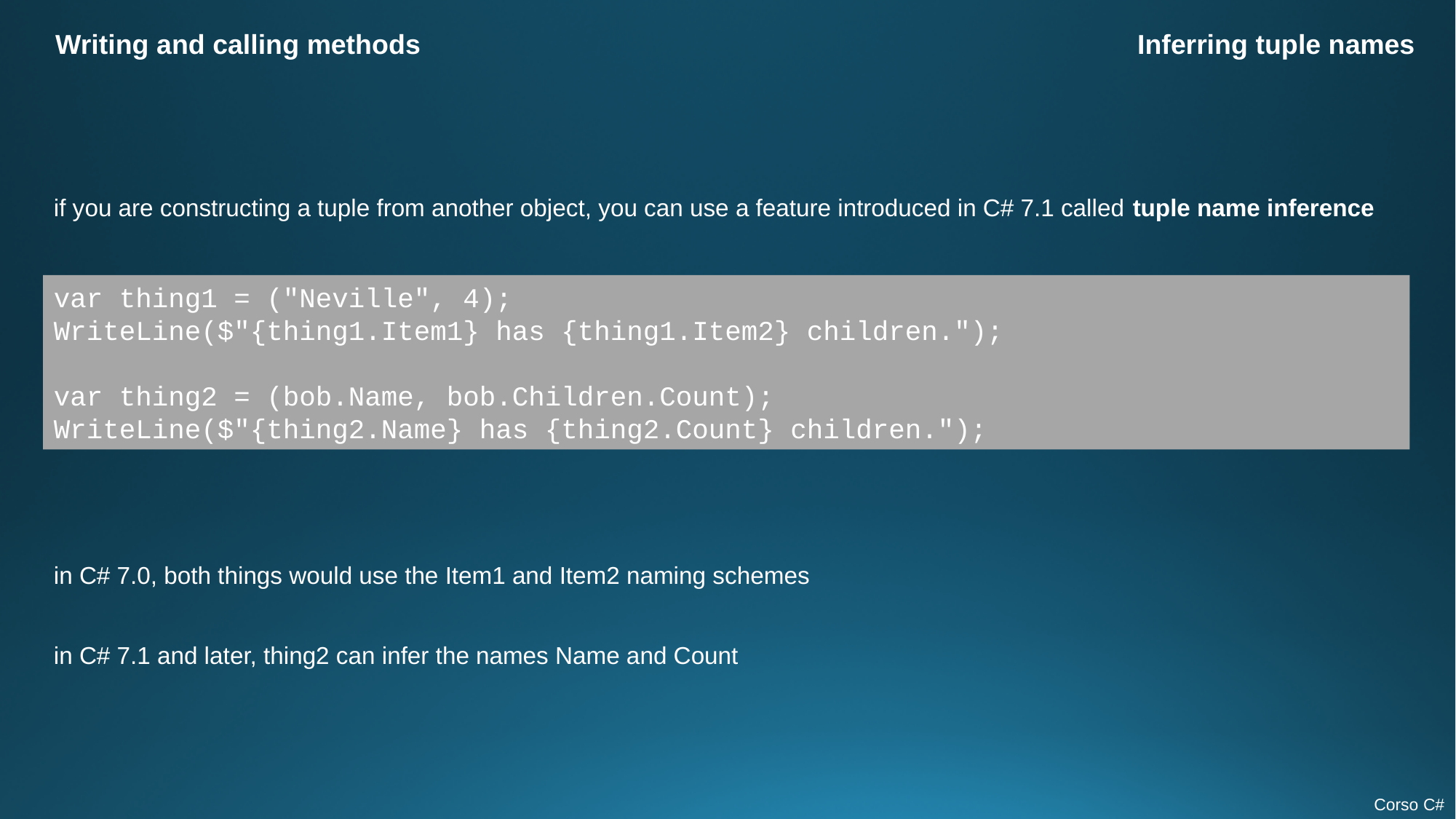

Writing and calling methods
Inferring tuple names
if you are constructing a tuple from another object, you can use a feature introduced in C# 7.1 called tuple name inference
var thing1 = ("Neville", 4);
WriteLine($"{thing1.Item1} has {thing1.Item2} children.");

var thing2 = (bob.Name, bob.Children.Count);
WriteLine($"{thing2.Name} has {thing2.Count} children.");
in C# 7.0, both things would use the Item1 and Item2 naming schemes
in C# 7.1 and later, thing2 can infer the names Name and Count
Corso C#